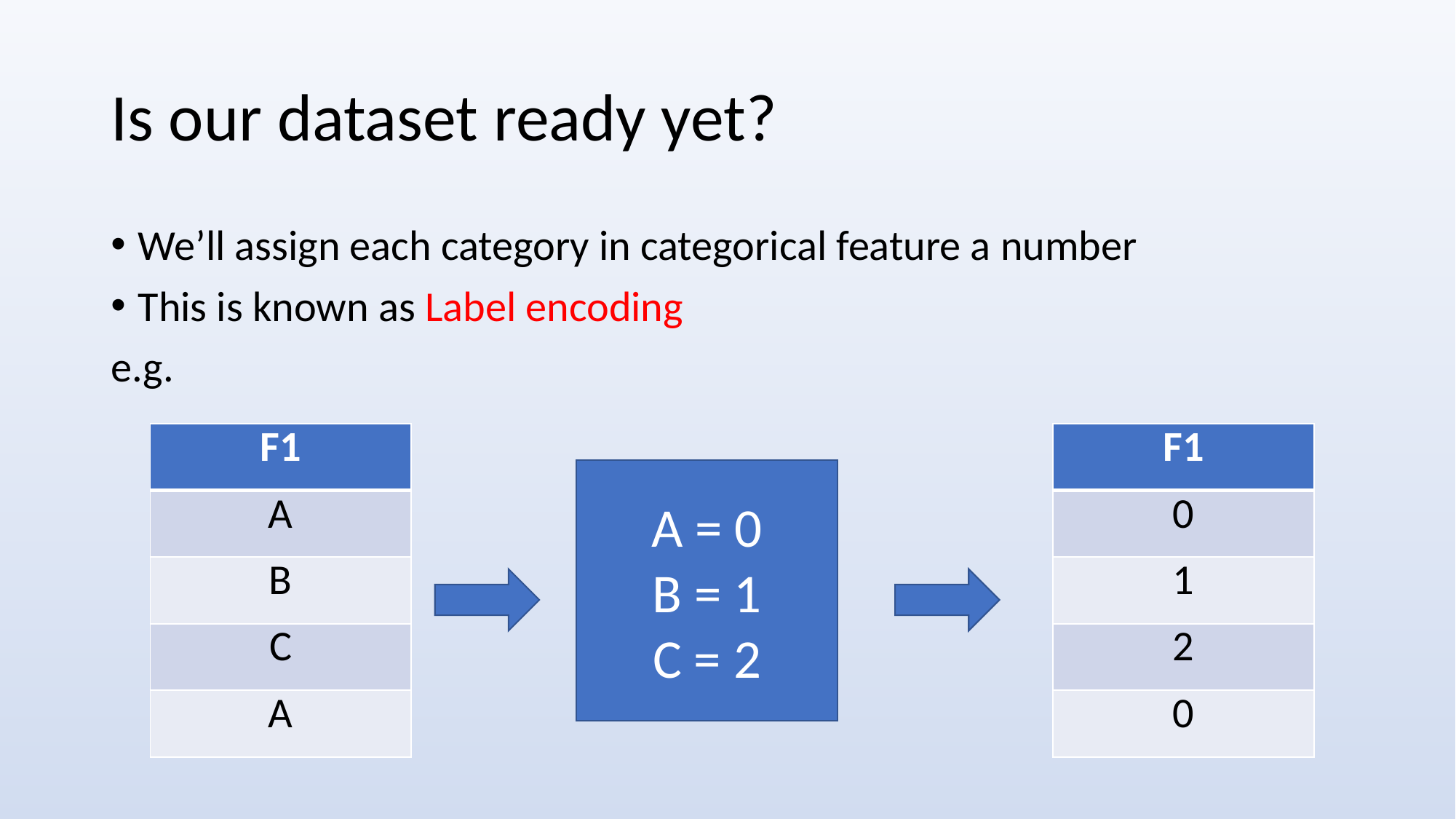

# Is our dataset ready yet?
We’ll assign each category in categorical feature a number
This is known as Label encoding
e.g.

| F1 |
| --- |
| A |
| B |
| C |
| A |
| F1 |
| --- |
| 0 |
| 1 |
| 2 |
| 0 |
A = 0
B = 1
C = 2